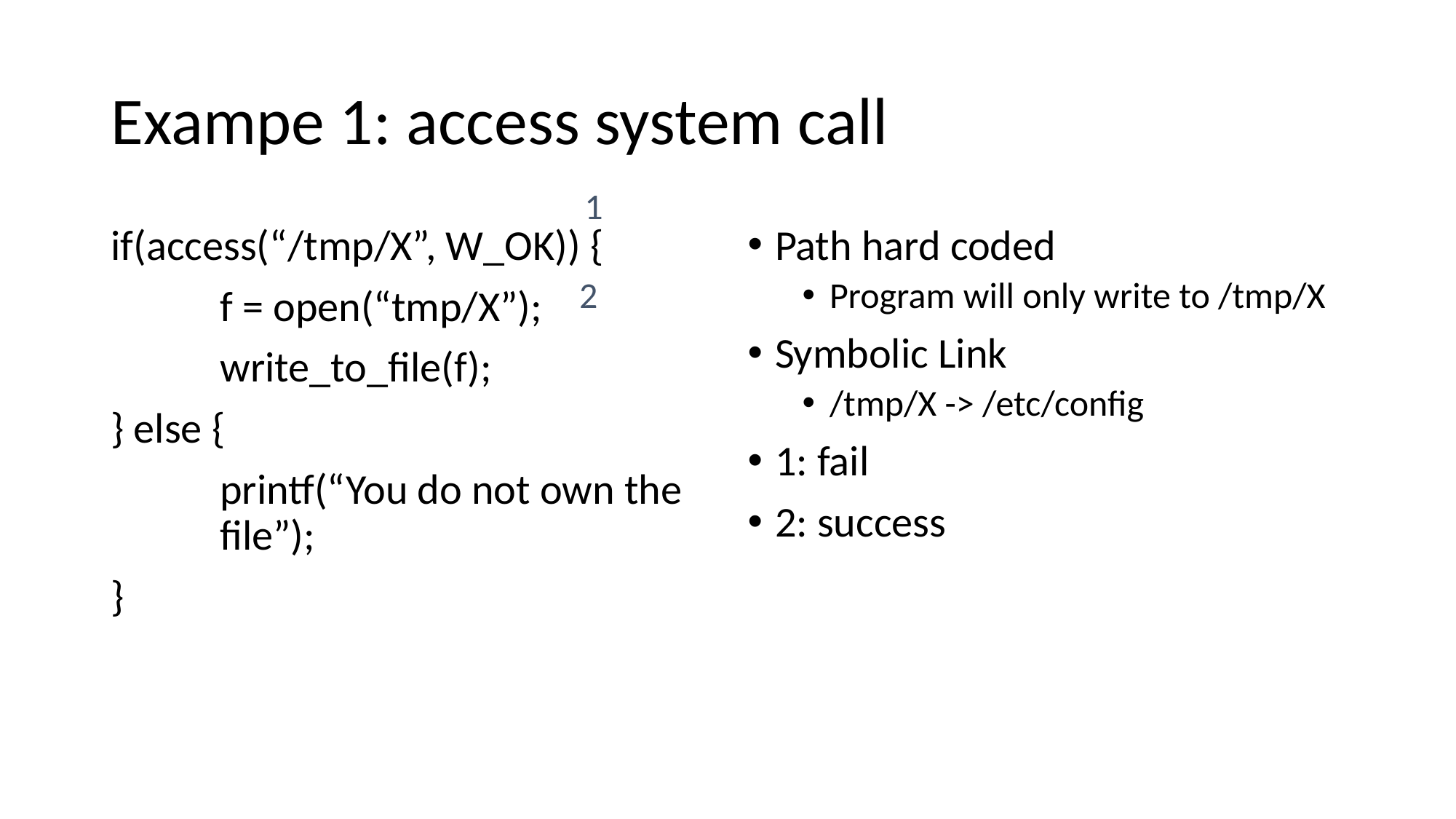

# Exampe 1: access system call
1
if(access(“/tmp/X”, W_OK)) {
	f = open(“tmp/X”);
	write_to_file(f);
} else {
	printf(“You do not own the 	file”);
}

Path hard coded
Program will only write to /tmp/X
Symbolic Link
/tmp/X -> /etc/config
1: fail
2: success

2